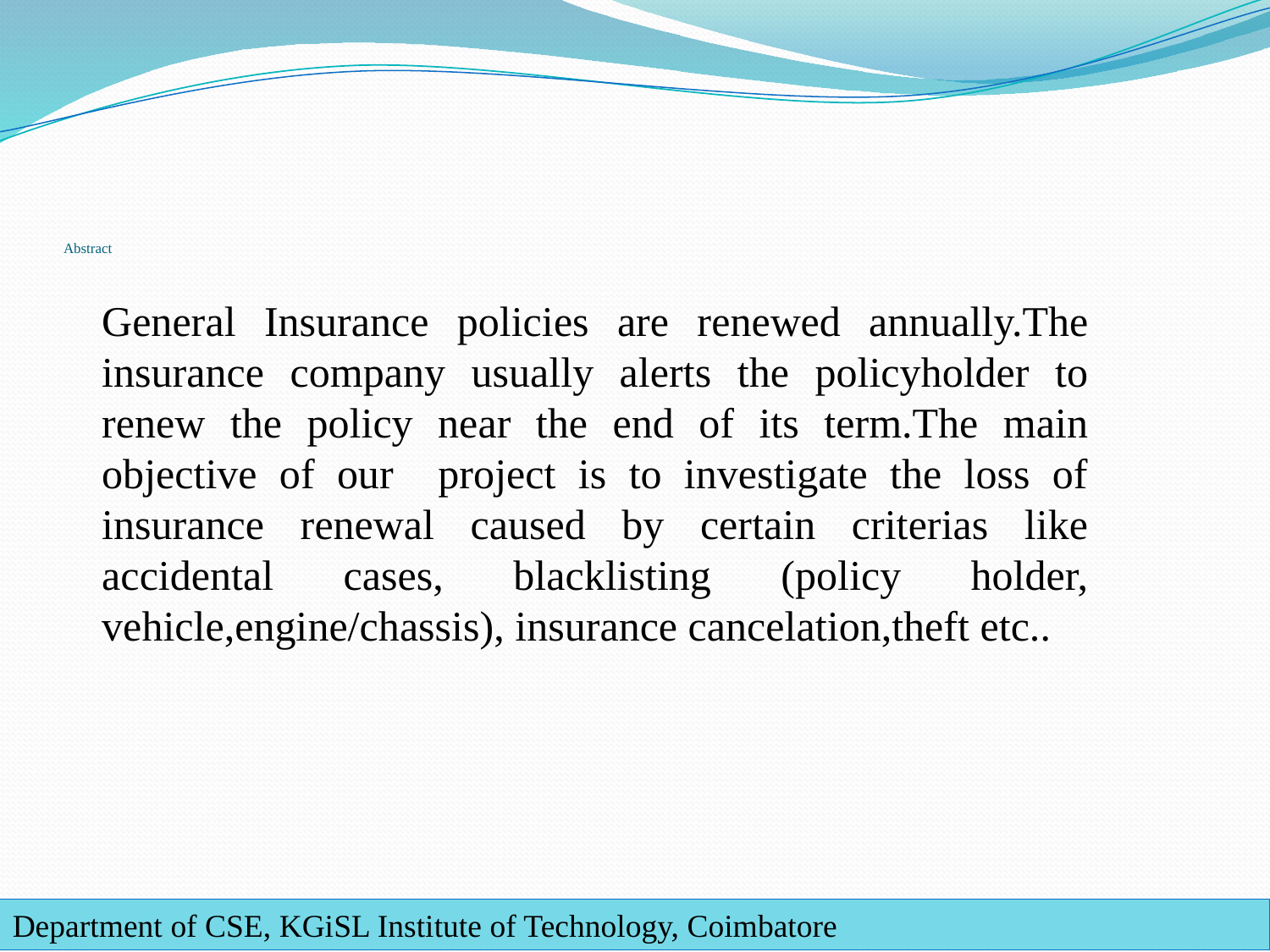

# Abstract
General Insurance policies are renewed annually.The insurance company usually alerts the policyholder to renew the policy near the end of its term.The main objective of our  project is to investigate the loss of insurance renewal caused by certain criterias like accidental cases, blacklisting (policy holder, vehicle,engine/chassis), insurance cancelation,theft etc..

Department of CSE, KGiSL Institute of Technology, Coimbatore